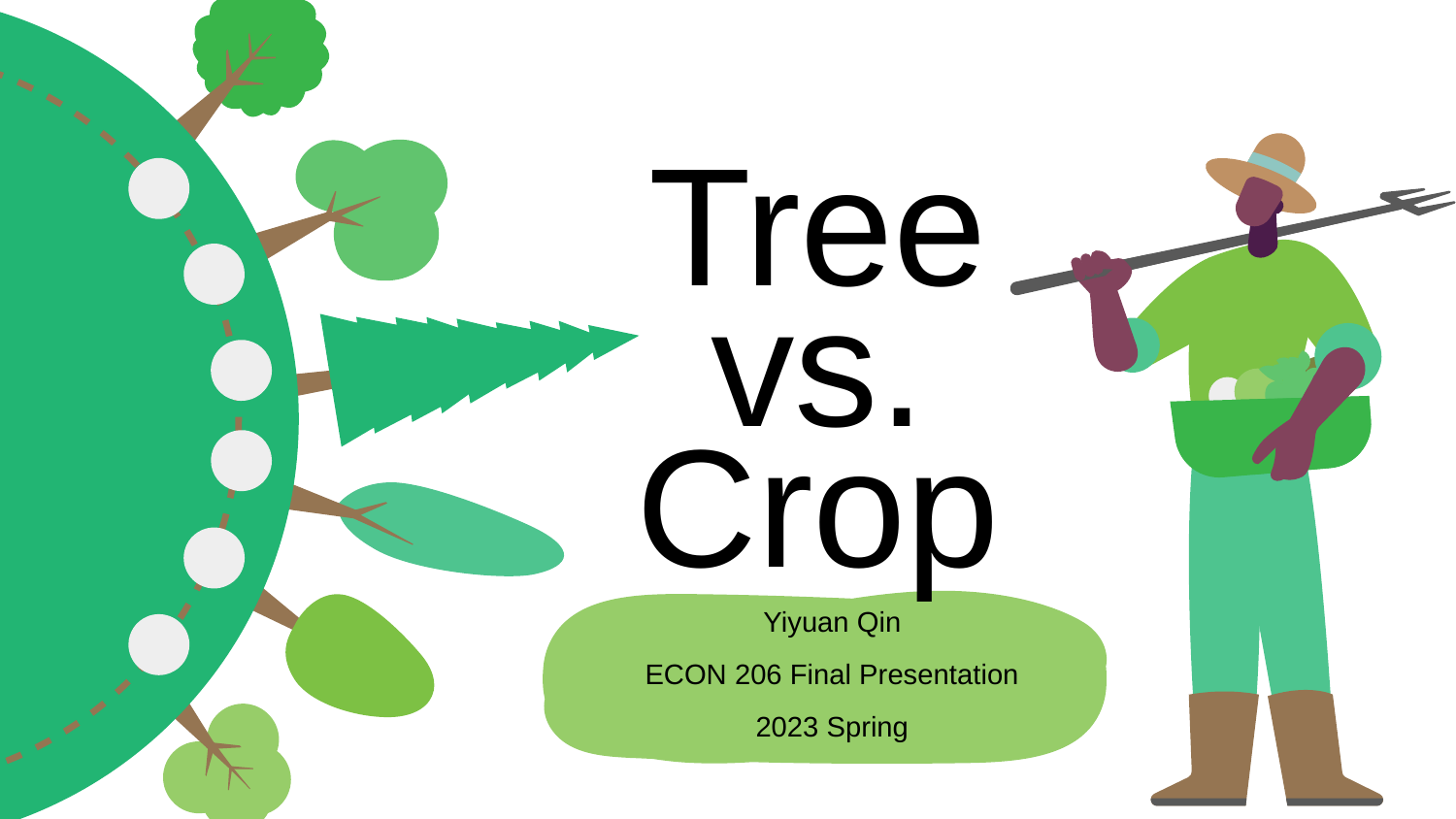

# Tree vs. Crop

Yiyuan Qin
ECON 206 Final Presentation
2023 Spring